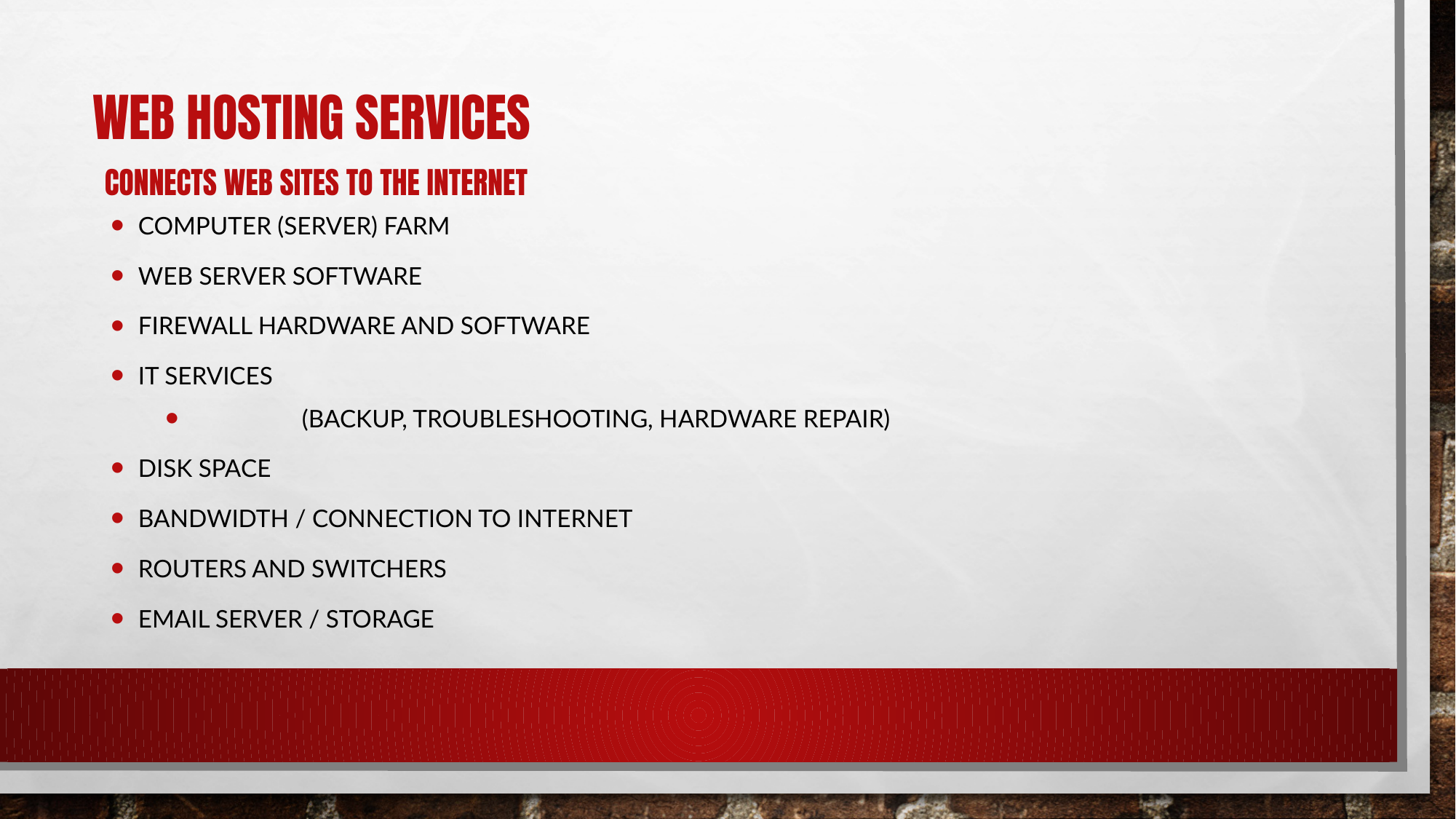

# Web Hosting Services Connects Web Sites to the Internet
Computer (server) farm
Web server software
Firewall hardware and software
IT services
	(Backup, troubleshooting, hardware repair)
Disk space
Bandwidth / connection to internet
Routers and switchers
Email server / storage